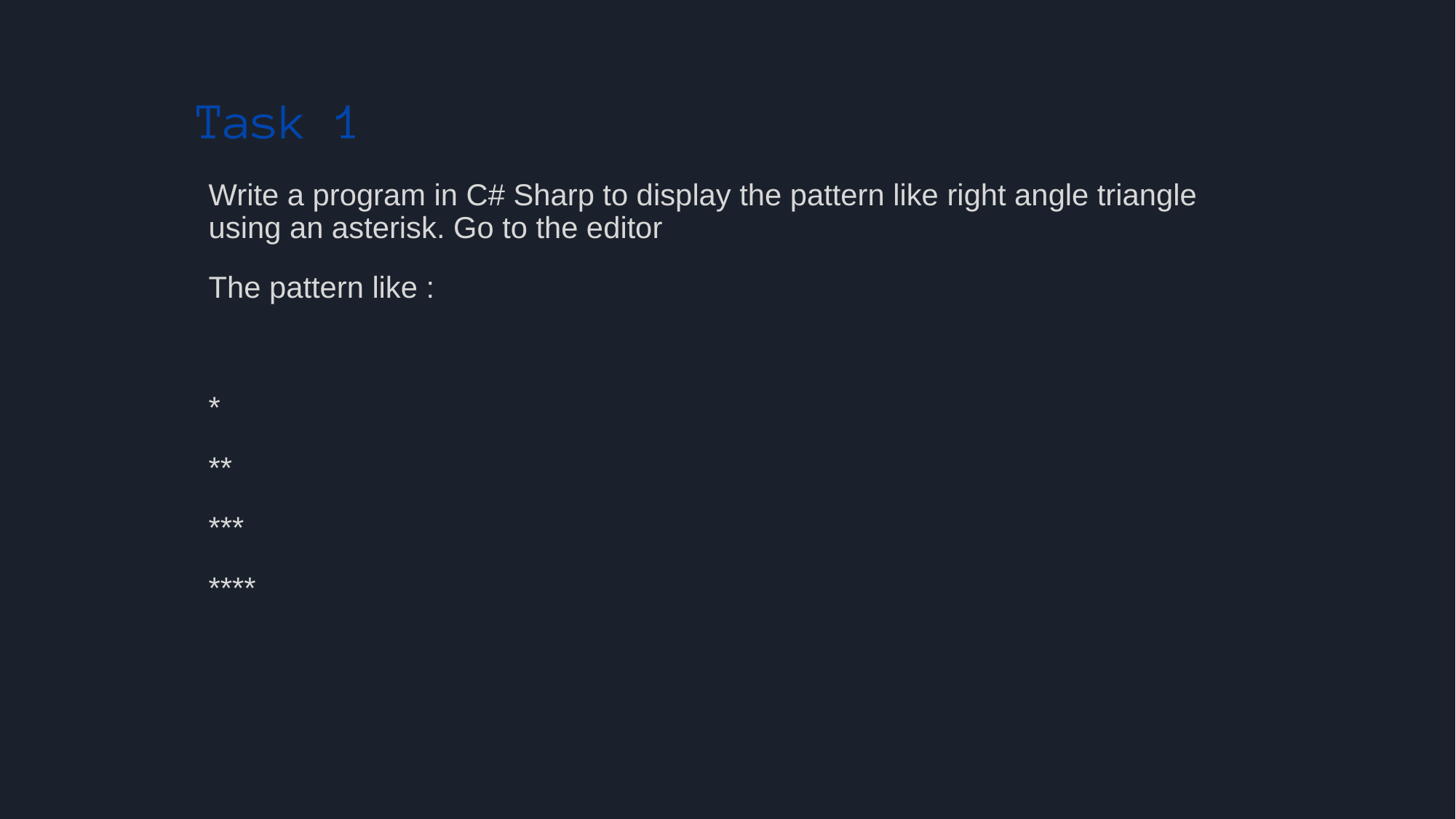

# Task 1
Write a program in C# Sharp to display the pattern like right angle triangle using an asterisk. Go to the editor
The pattern like :

*
**
***
****